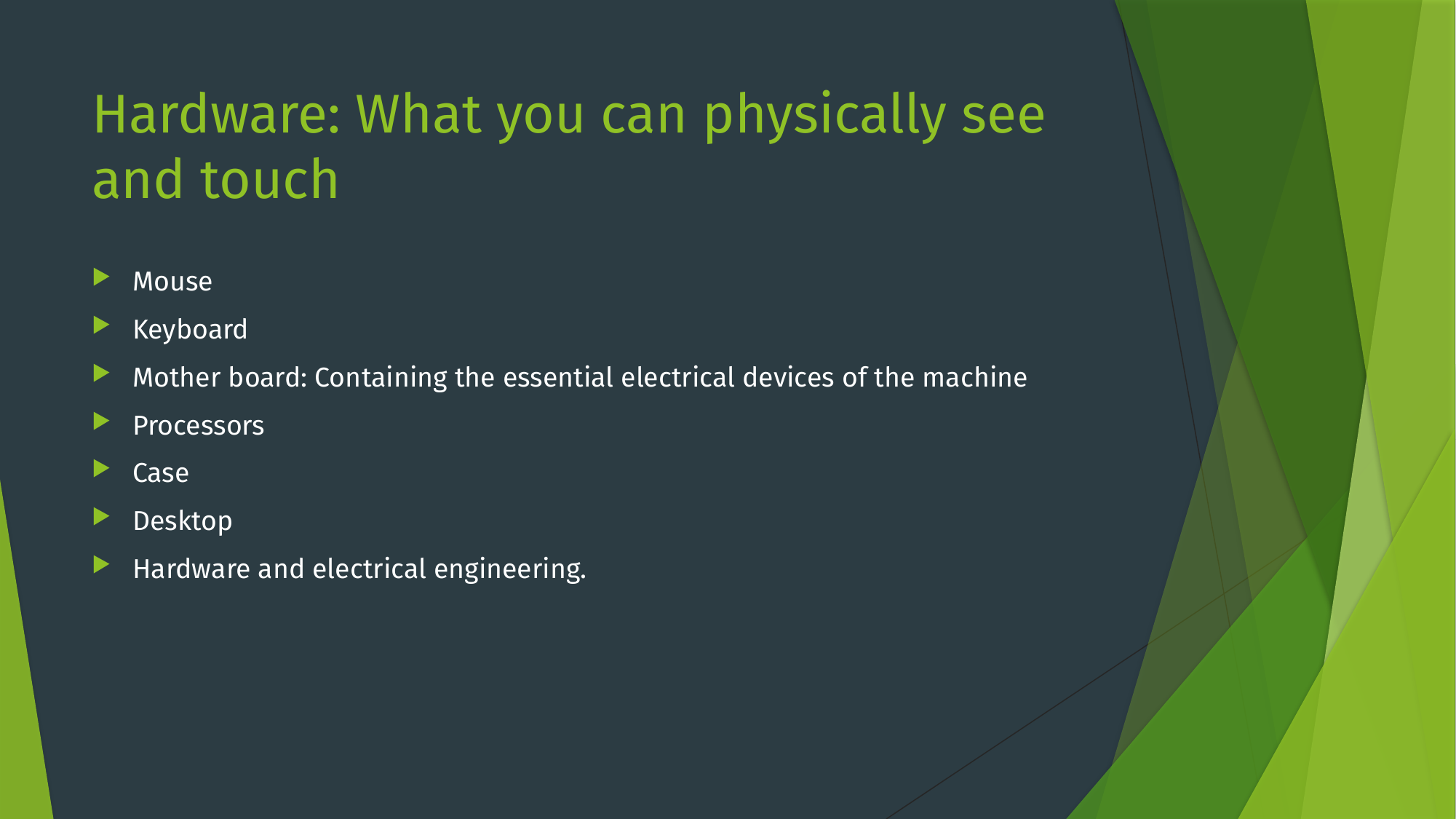

# Hardware: What you can physically see and touch
Mouse
Keyboard
Mother board: Containing the essential electrical devices of the machine
Processors
Case
Desktop
Hardware and electrical engineering.